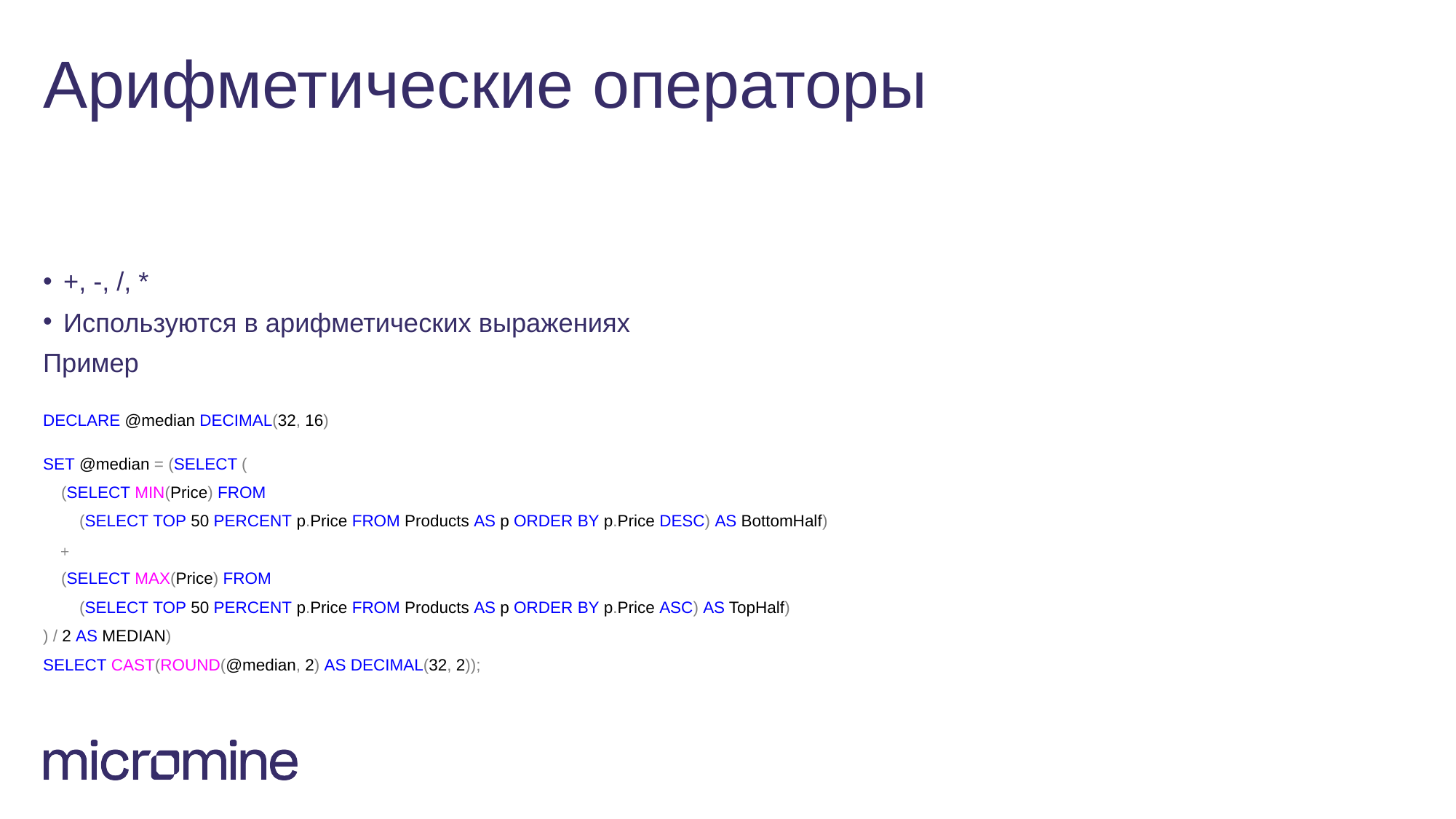

# Арифметические операторы

+, -, /, *
Используются в арифметических выражениях
Пример
DECLARE @median DECIMAL(32, 16)
SET @median = (SELECT (
    (SELECT MIN(Price) FROM
        (SELECT TOP 50 PERCENT p.Price FROM Products AS p ORDER BY p.Price DESC) AS BottomHalf)
    +
    (SELECT MAX(Price) FROM
        (SELECT TOP 50 PERCENT p.Price FROM Products AS p ORDER BY p.Price ASC) AS TopHalf)
) / 2 AS MEDIAN)
SELECT CAST(ROUND(@median, 2) AS DECIMAL(32, 2));